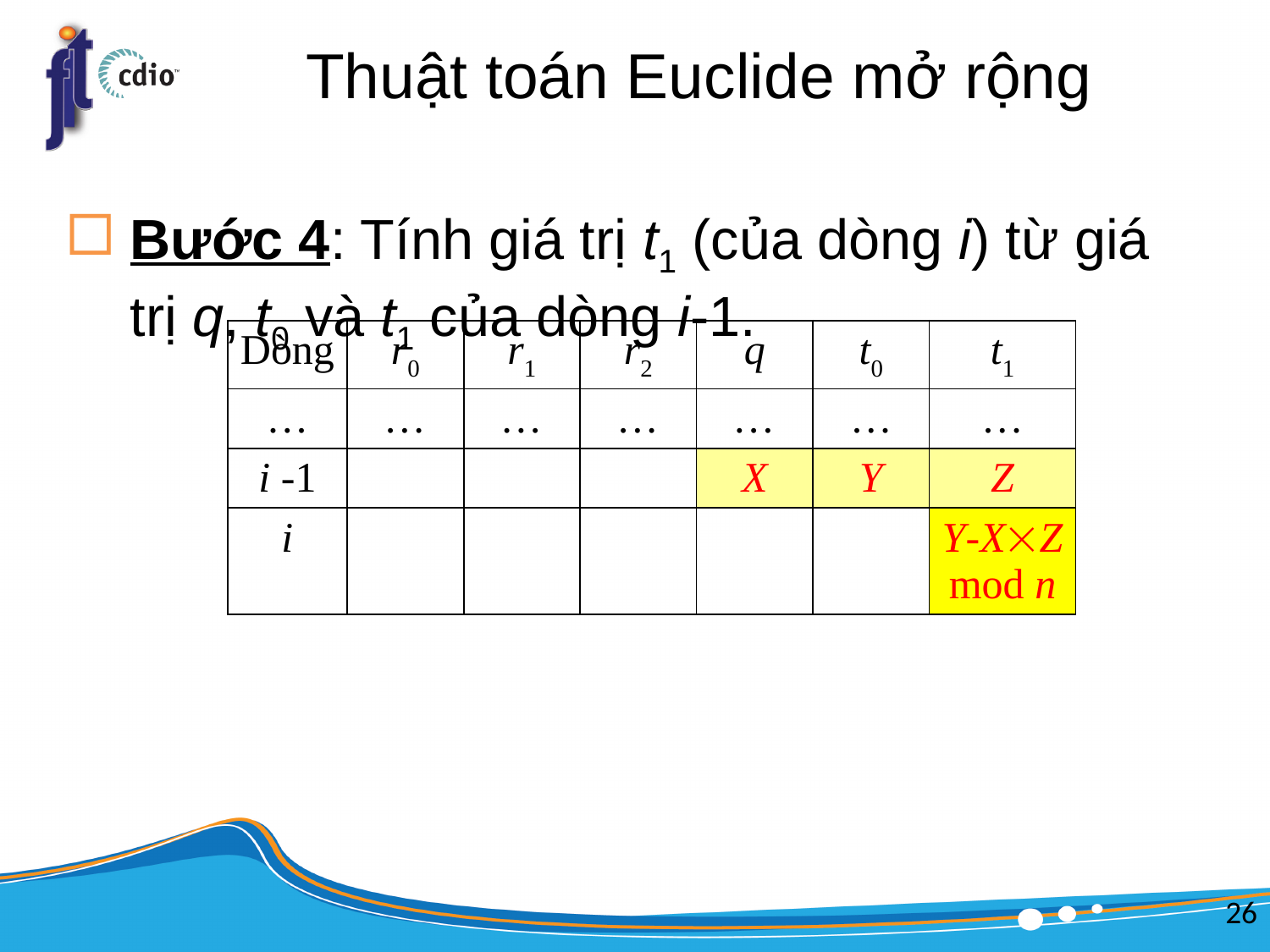

# Thuật toán Euclide mở rộng
Bước 4: Tính giá trị t1 (của dòng i) từ giá trị q, t0 và t1 của dòng i-1.

| Dòng | r0 | r1 | r2 | q | t0 | t1 |
| --- | --- | --- | --- | --- | --- | --- |
| … | … | … | … | … | … | … |
| i -1 |  |  |  | X | Y | Z |
| i |  |  |  |  |  | Y-X×Z mod n |
26